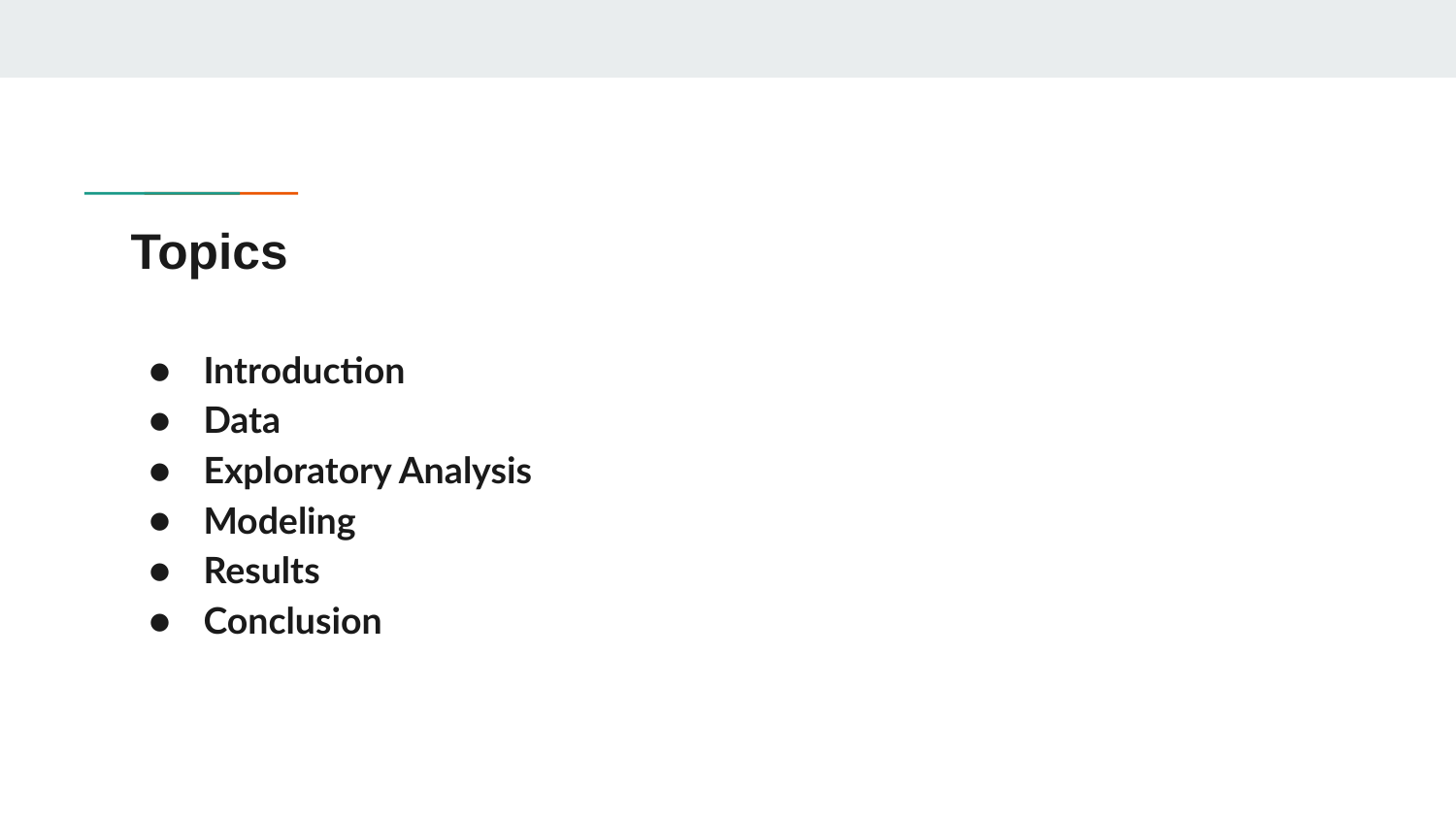

# Topics
Introduction
Data
Exploratory Analysis
Modeling
Results
Conclusion